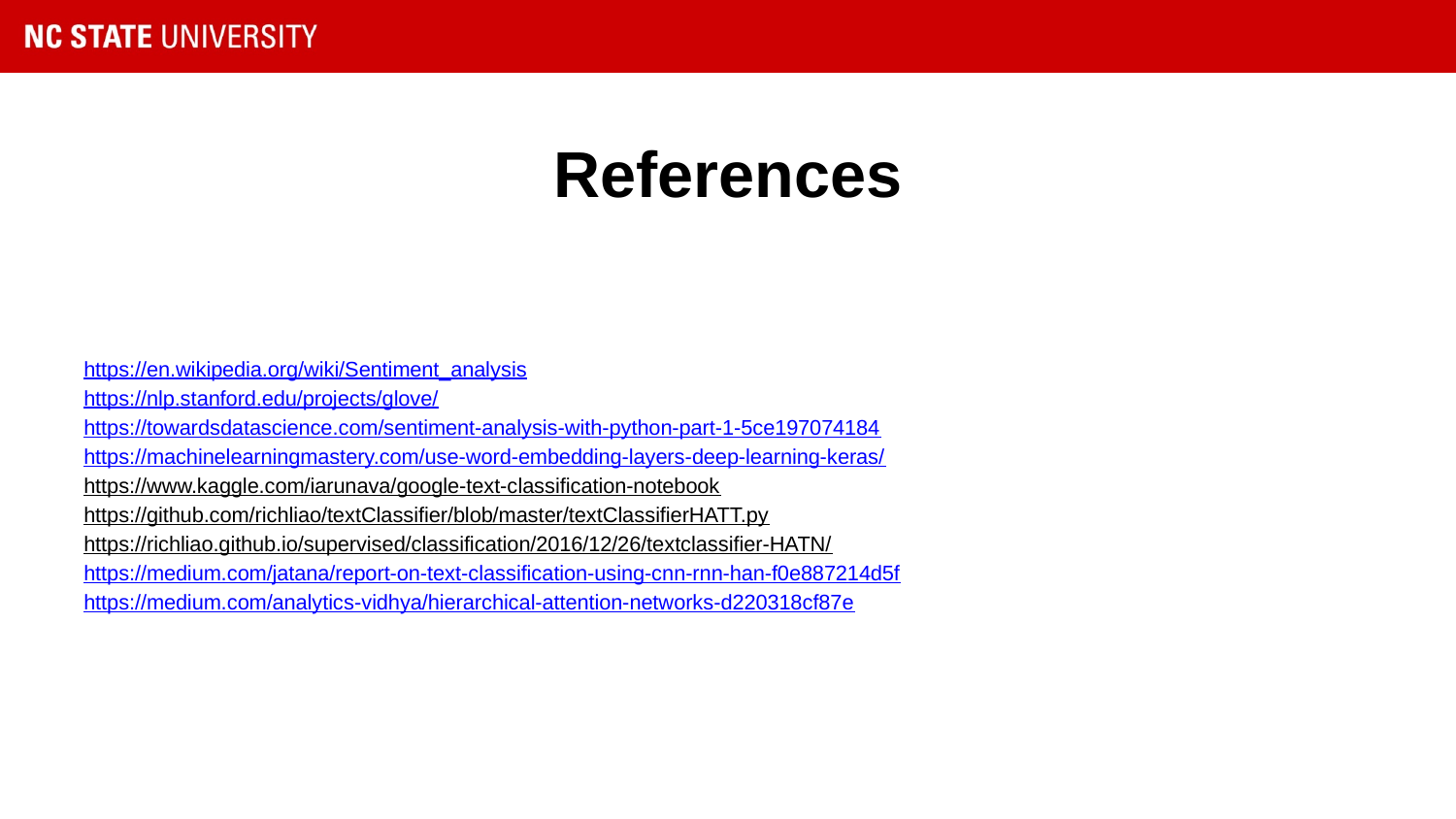

# References
https://en.wikipedia.org/wiki/Sentiment_analysis
https://nlp.stanford.edu/projects/glove/
https://towardsdatascience.com/sentiment-analysis-with-python-part-1-5ce197074184
https://machinelearningmastery.com/use-word-embedding-layers-deep-learning-keras/
https://www.kaggle.com/iarunava/google-text-classification-notebook
https://github.com/richliao/textClassifier/blob/master/textClassifierHATT.py
https://richliao.github.io/supervised/classification/2016/12/26/textclassifier-HATN/
https://medium.com/jatana/report-on-text-classification-using-cnn-rnn-han-f0e887214d5f https://medium.com/analytics-vidhya/hierarchical-attention-networks-d220318cf87e